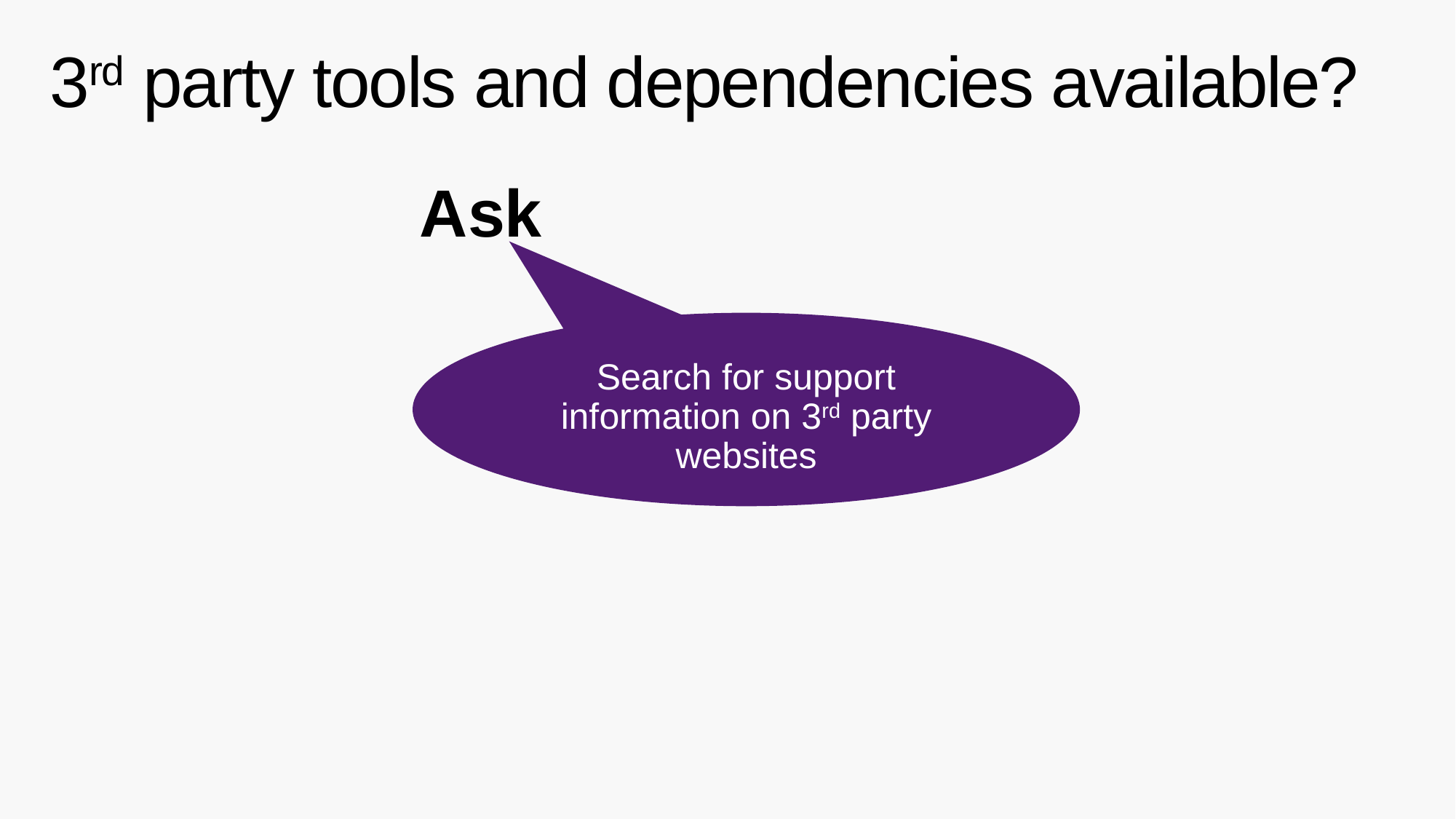

# 3rd party tools and dependencies available?
Ask
Search for support information on 3rd party websites